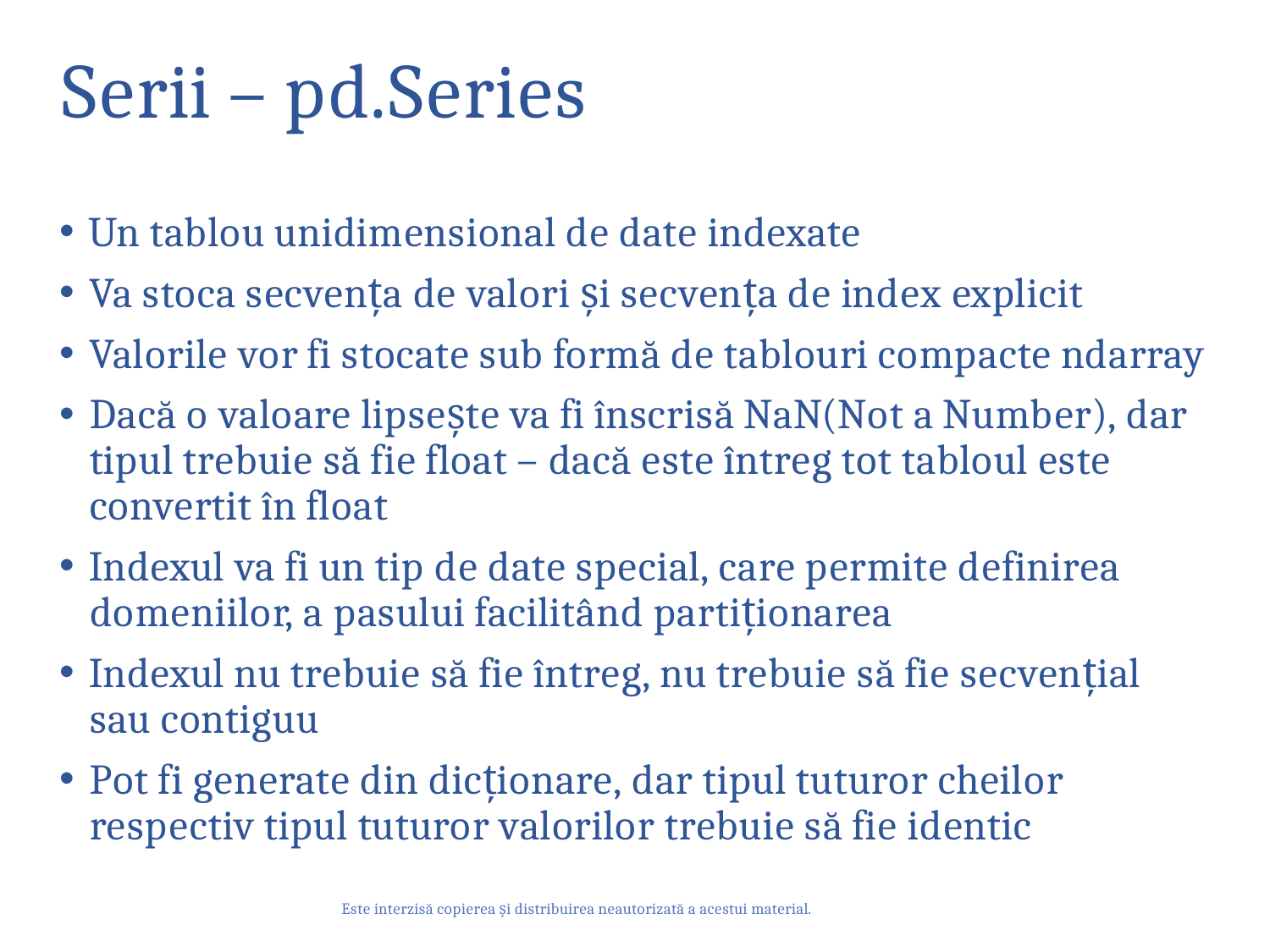

# Serii – pd.Series
Un tablou unidimensional de date indexate
Va stoca secvența de valori și secvența de index explicit
Valorile vor fi stocate sub formă de tablouri compacte ndarray
Dacă o valoare lipsește va fi înscrisă NaN(Not a Number), dar tipul trebuie să fie float – dacă este întreg tot tabloul este convertit în float
Indexul va fi un tip de date special, care permite definirea domeniilor, a pasului facilitând partiționarea
Indexul nu trebuie să fie întreg, nu trebuie să fie secvențial sau contiguu
Pot fi generate din dicționare, dar tipul tuturor cheilor respectiv tipul tuturor valorilor trebuie să fie identic